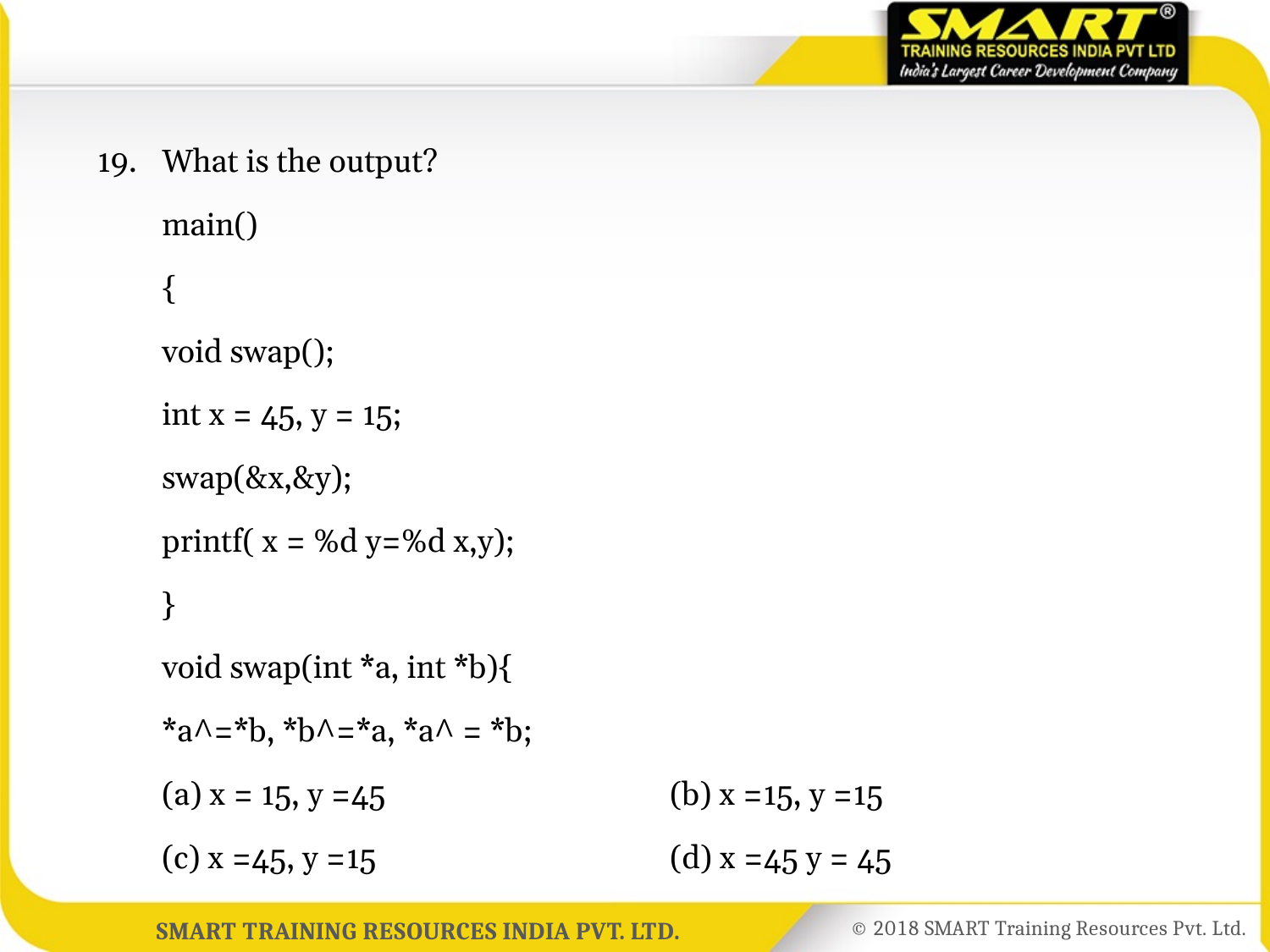

19.	What is the output?
	main()
	{
	void swap();
	int x = 45, y = 15;
	swap(&x,&y);
	printf( x = %d y=%d x,y);
	}
	void swap(int *a, int *b){
	*a^=*b, *b^=*a, *a^ = *b;
	(a) x = 15, y =45 			(b) x =15, y =15
	(c) x =45, y =15 			(d) x =45 y = 45